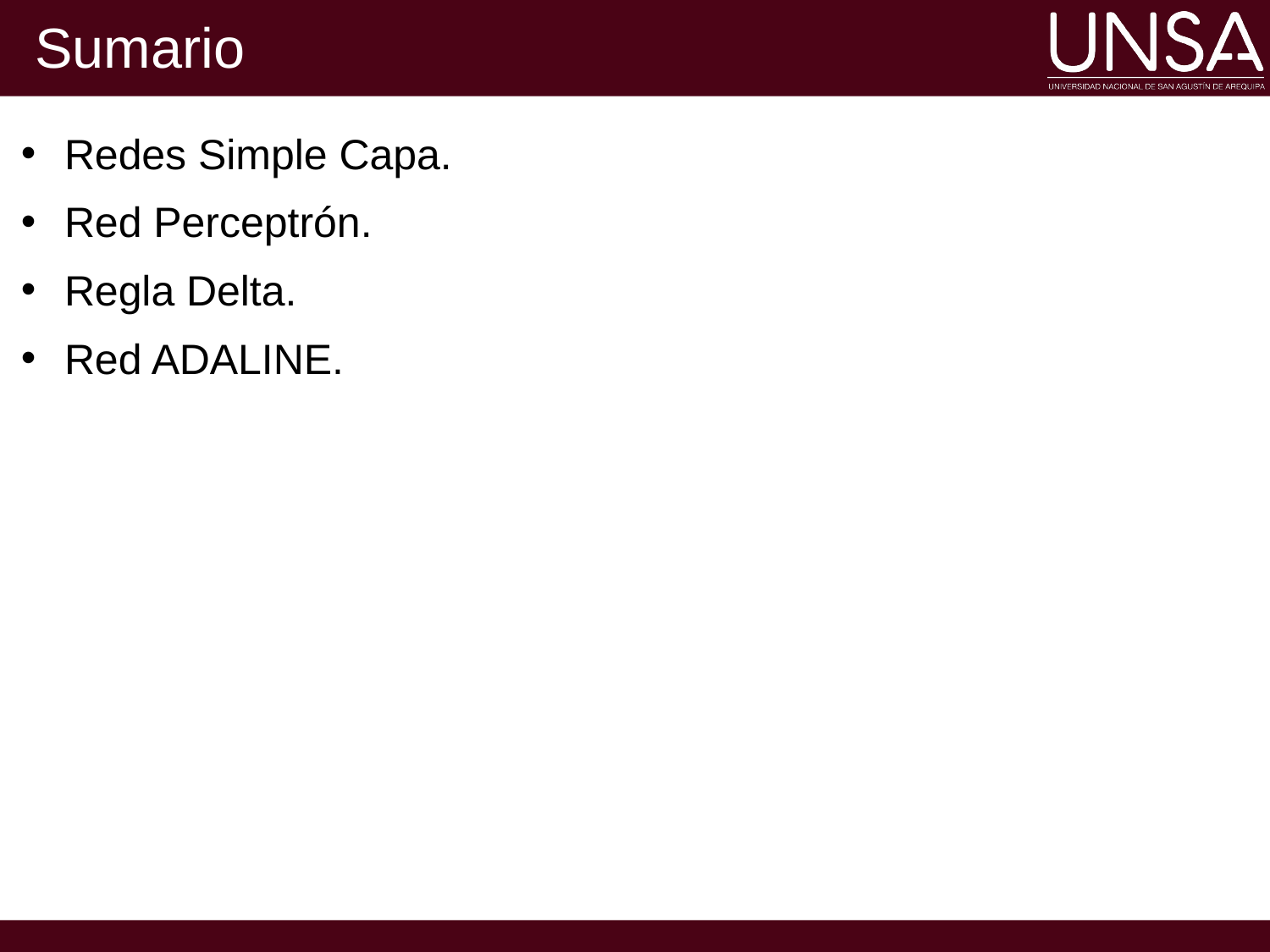

# Sumario
Redes Simple Capa.
Red Perceptrón.
Regla Delta.
Red ADALINE.